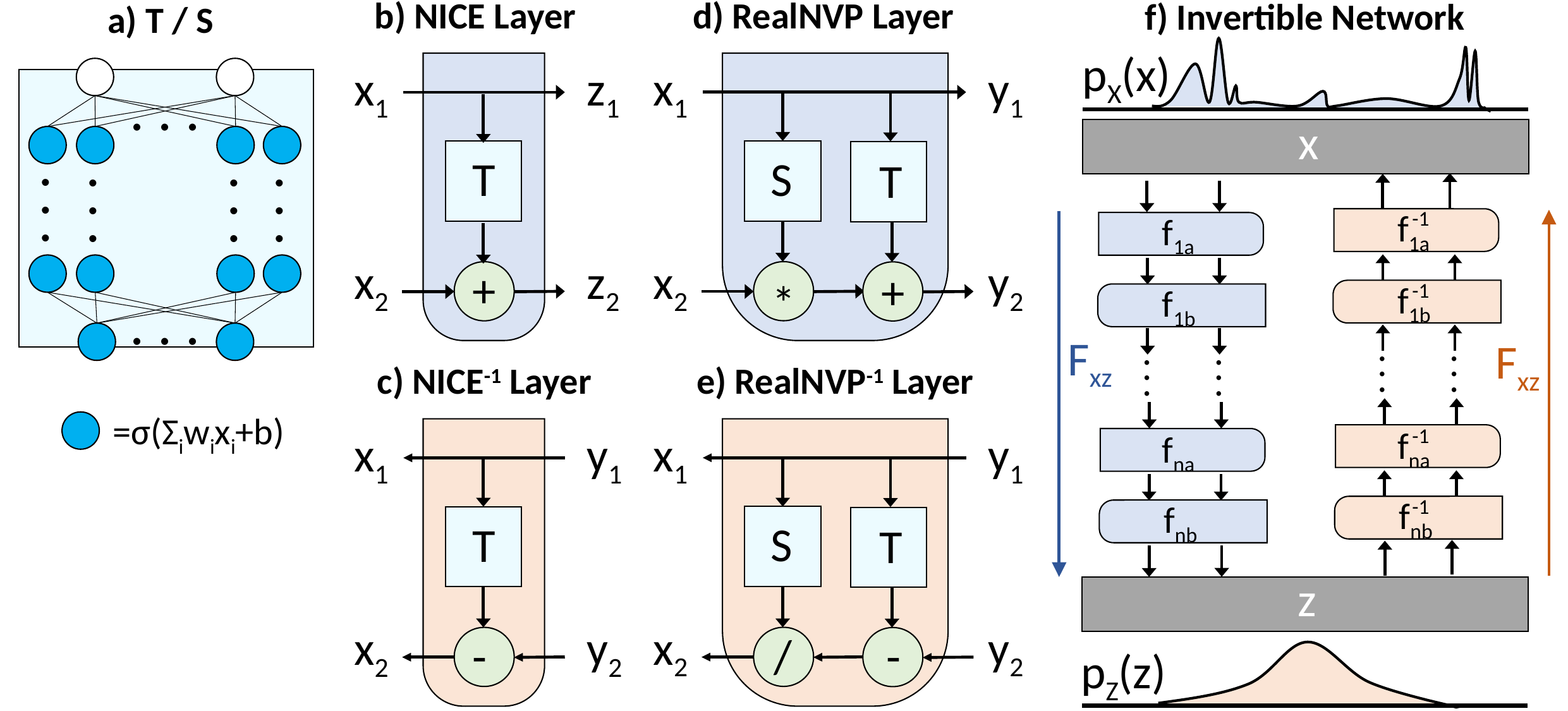

d) RealNVP Layer
b) NICE Layer
f) Invertible Network
a) T / S

pX(x)

x1
y1
x1
z1

. . .

x

S
T
T

. . .
. . .
. . .
. . .
-1
f1a
f1a

x2
y2
x2
z2

+
+

*
f1b
-1
f1b
. . .

Fxz
Fxz
. . .
. . .
e) RealNVP-1 Layer
c) NICE-1 Layer
. . .
. . .

=σ(Σiwixi+b)

fna
-1

x1
y1
x1
y1
fna

fnb
-1
fnb

S
T
T
z

x2
y2
x2
y2
/
-
-

pZ(z)